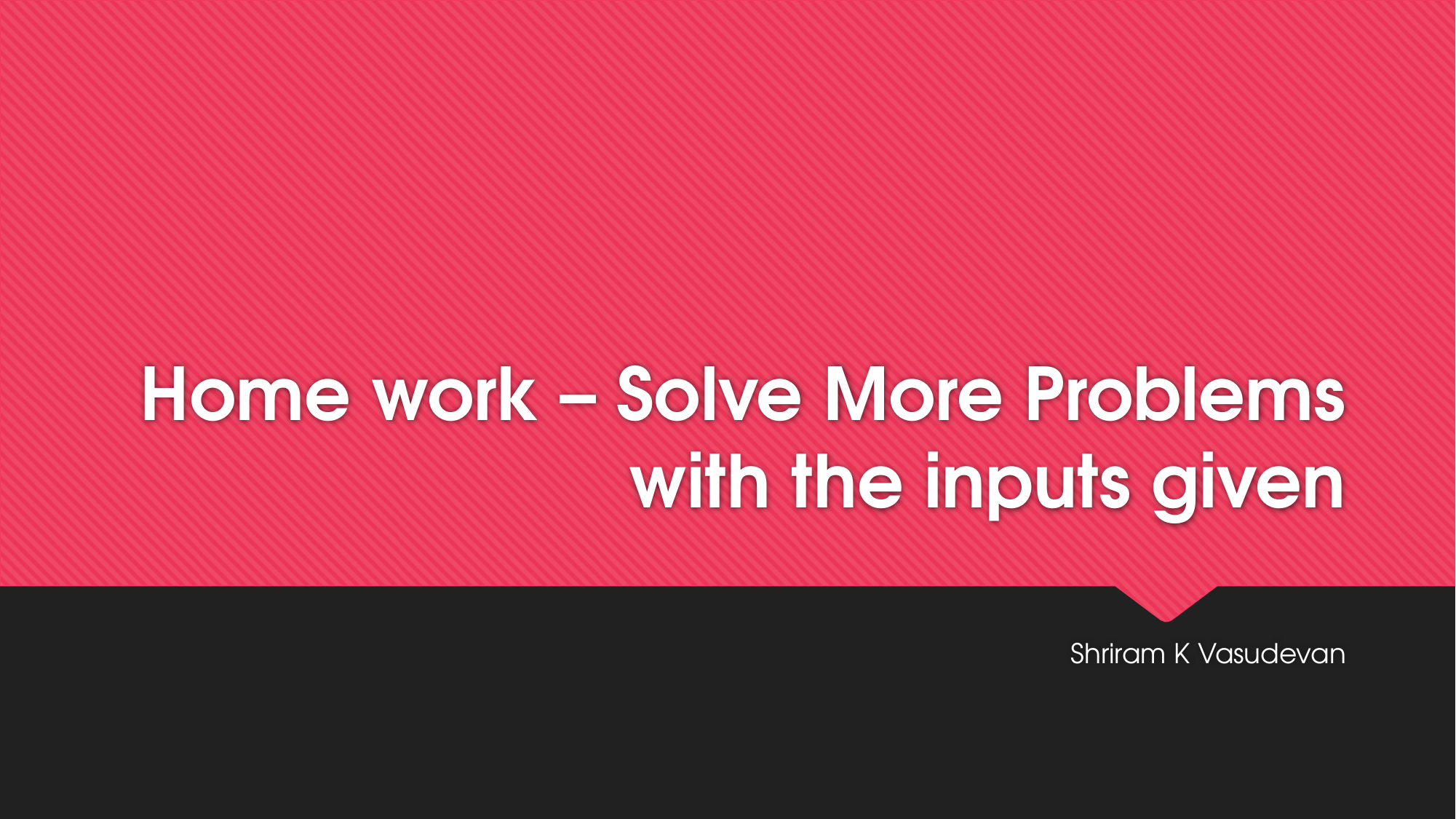

# Home work – Solve More Problems with the inputs given
Shriram K Vasudevan